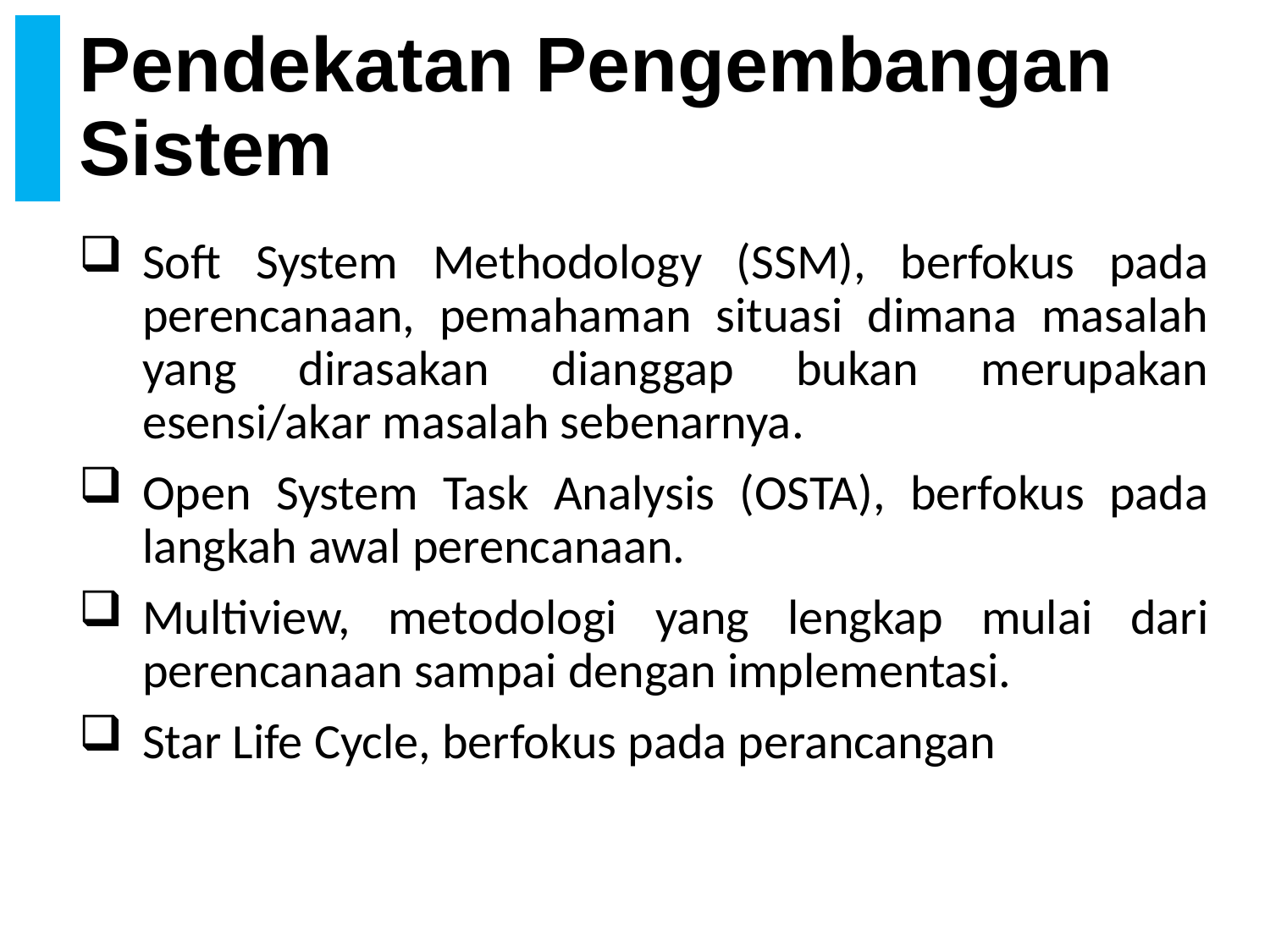

# Pendekatan Pengembangan Sistem
Soft System Methodology (SSM), berfokus pada perencanaan, pemahaman situasi dimana masalah yang dirasakan dianggap bukan merupakan esensi/akar masalah sebenarnya.
Open System Task Analysis (OSTA), berfokus pada langkah awal perencanaan.
Multiview, metodologi yang lengkap mulai dari perencanaan sampai dengan implementasi.
Star Life Cycle, berfokus pada perancangan